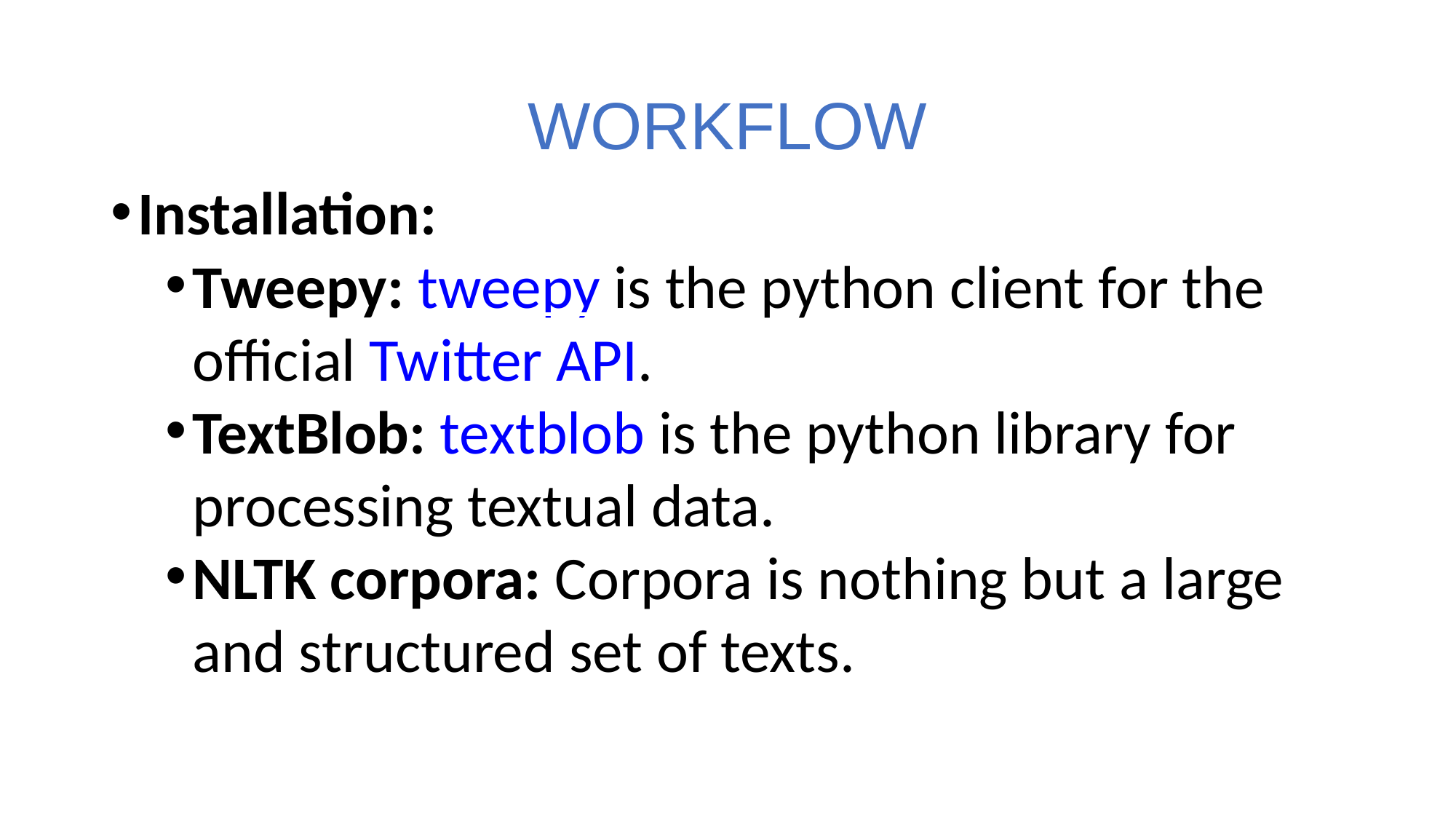

WORKFLOW
Installation:
Tweepy: tweepy is the python client for the official Twitter API.
TextBlob: textblob is the python library for processing textual data.
NLTK corpora: Corpora is nothing but a large and structured set of texts.